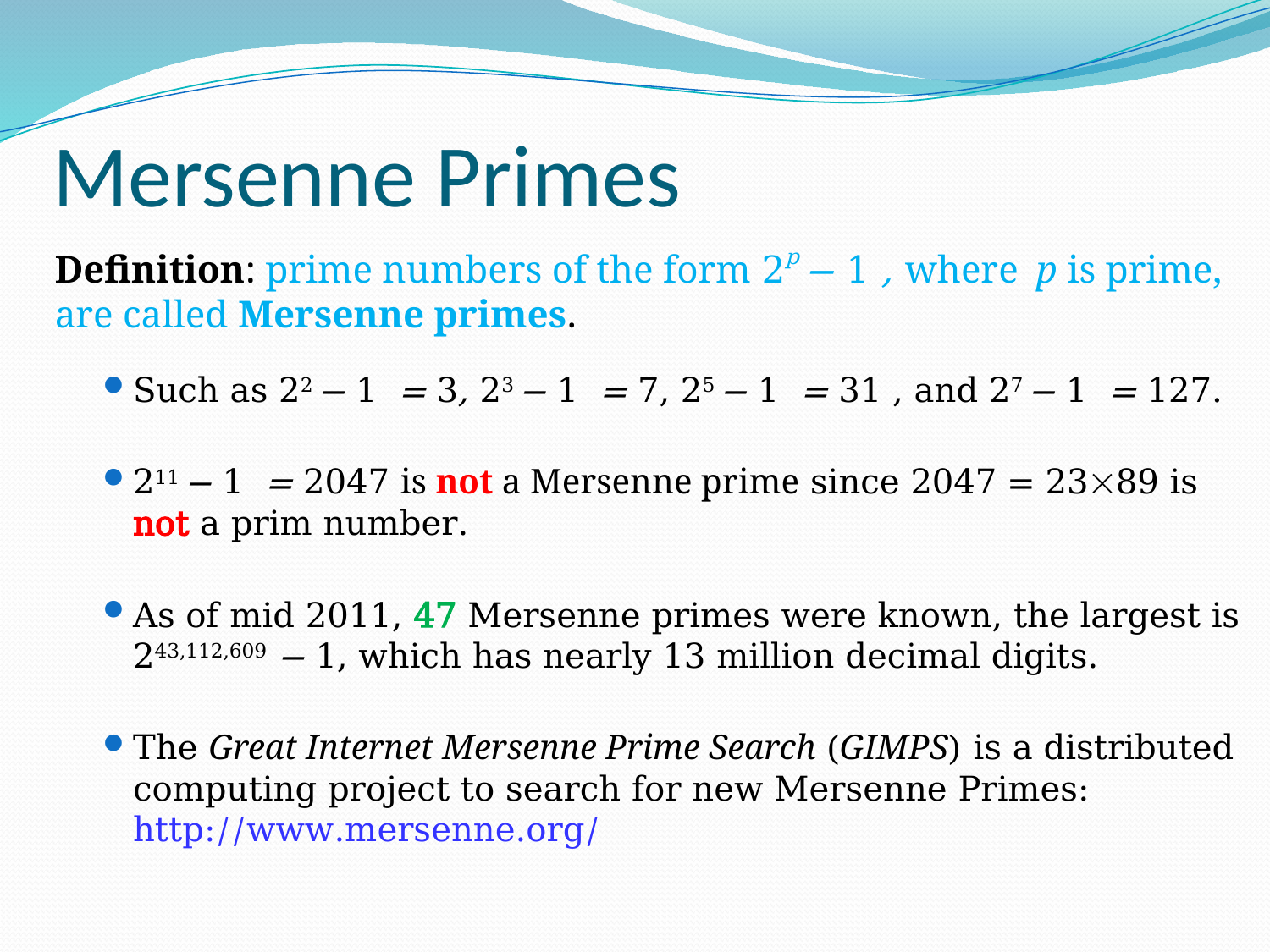

# Mersenne Primes
Definition: prime numbers of the form 2p − 1 , where  p is prime, are called Mersenne primes.

Such as 22 − 1  = 3, 23 − 1  = 7, 25 − 1  = 31 , and 27 − 1  = 127.

211 − 1  = 2047 is not a Mersenne prime since 2047 = 23×89 is not a prim number.

As of mid 2011, 47 Mersenne primes were known, the largest is 243,112,609 − 1, which has nearly 13 million decimal digits.

The Great Internet Mersenne Prime Search (GIMPS) is a distributed computing project to search for new Mersenne Primes: http://www.mersenne.org/